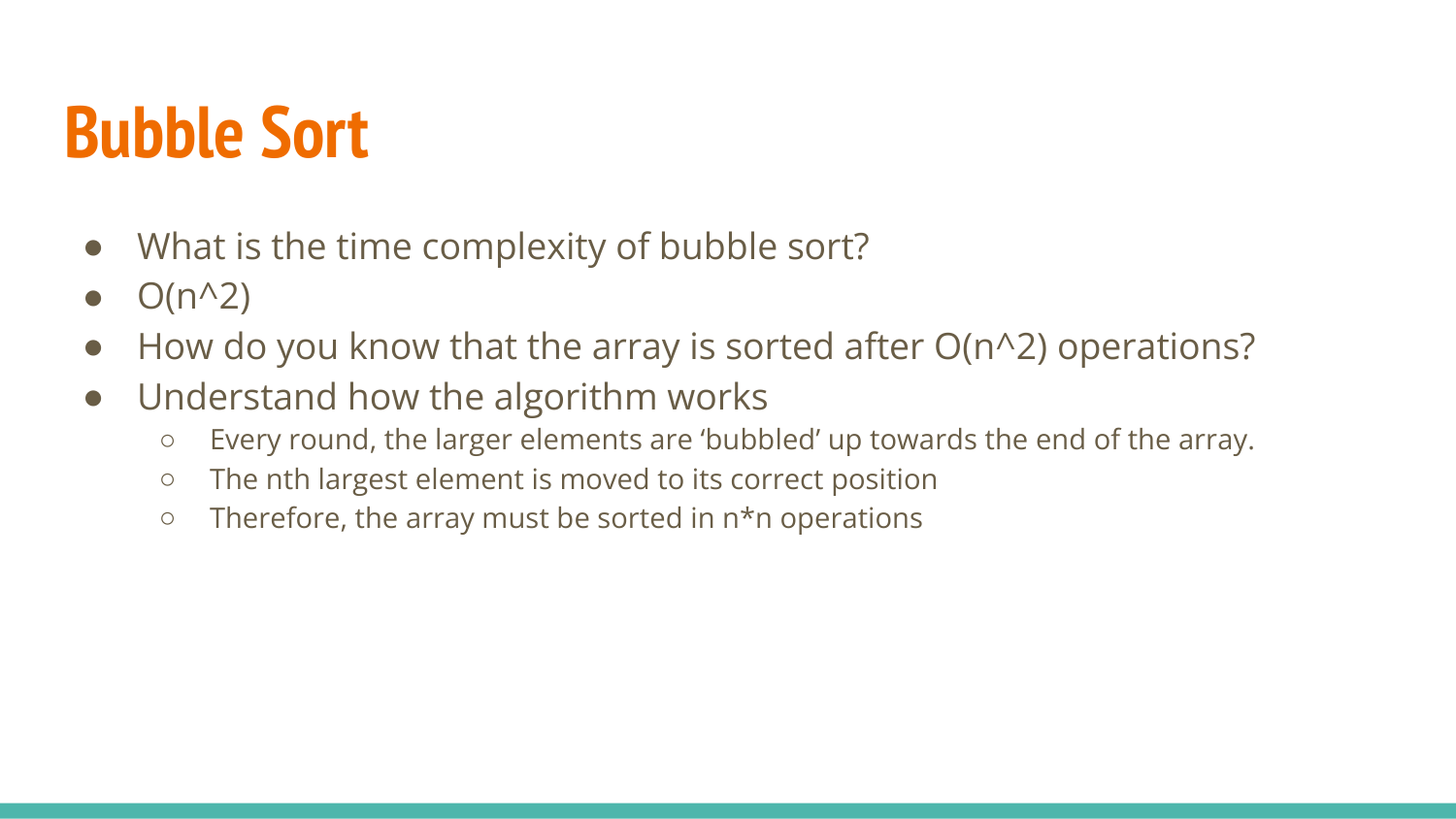

# Bubble Sort
What is the time complexity of bubble sort?
O(n^2)
How do you know that the array is sorted after O(n^2) operations?
Understand how the algorithm works
Every round, the larger elements are ‘bubbled’ up towards the end of the array.
The nth largest element is moved to its correct position
Therefore, the array must be sorted in n*n operations